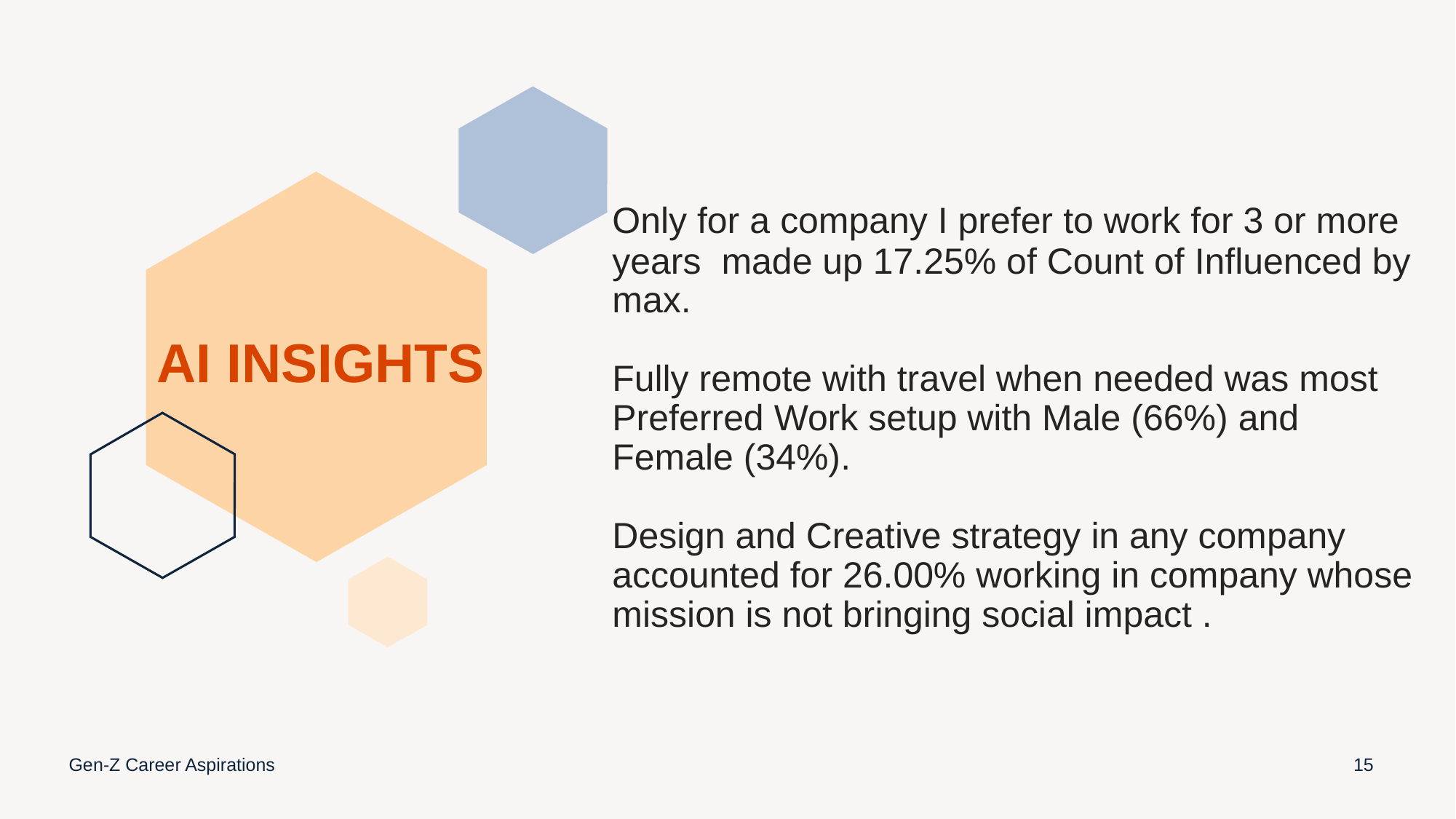

# ﻿Only for a company I prefer to work for 3 or more years  made up 17.25% of Count of Influenced by max.﻿﻿ ﻿﻿ ﻿﻿ Fully remote with travel when needed was most Preferred Work setup with Male (66%) and Female (34%).﻿﻿ ﻿﻿ Design and Creative strategy in any company accounted for 26.00% working in company whose mission is not bringing social impact .﻿﻿ ﻿﻿ ﻿
AI INSIGHTS
Gen-Z Career Aspirations
15